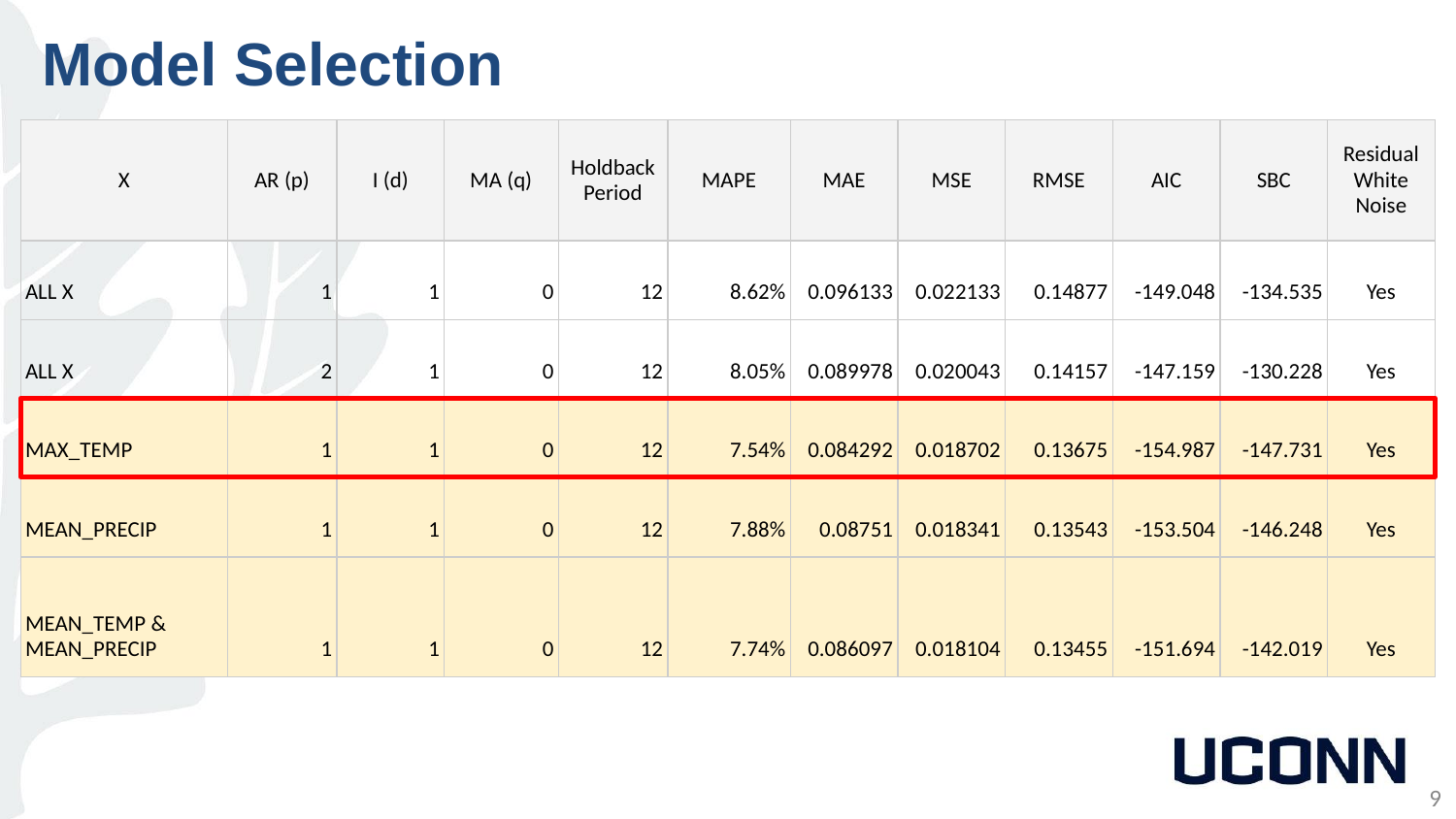

Model Selection
| X | AR (p) | I (d) | MA (q) | Holdback Period | MAPE | MAE | MSE | RMSE | AIC | SBC | Residual White Noise |
| --- | --- | --- | --- | --- | --- | --- | --- | --- | --- | --- | --- |
| ALL X | 1 | 1 | 0 | 12 | 8.62% | 0.096133 | 0.022133 | 0.14877 | -149.048 | -134.535 | Yes |
| ALL X | 2 | 1 | 0 | 12 | 8.05% | 0.089978 | 0.020043 | 0.14157 | -147.159 | -130.228 | Yes |
| MAX\_TEMP | 1 | 1 | 0 | 12 | 7.54% | 0.084292 | 0.018702 | 0.13675 | -154.987 | -147.731 | Yes |
| MEAN\_PRECIP | 1 | 1 | 0 | 12 | 7.88% | 0.08751 | 0.018341 | 0.13543 | -153.504 | -146.248 | Yes |
| MEAN\_TEMP & MEAN\_PRECIP | 1 | 1 | 0 | 12 | 7.74% | 0.086097 | 0.018104 | 0.13455 | -151.694 | -142.019 | Yes |

9